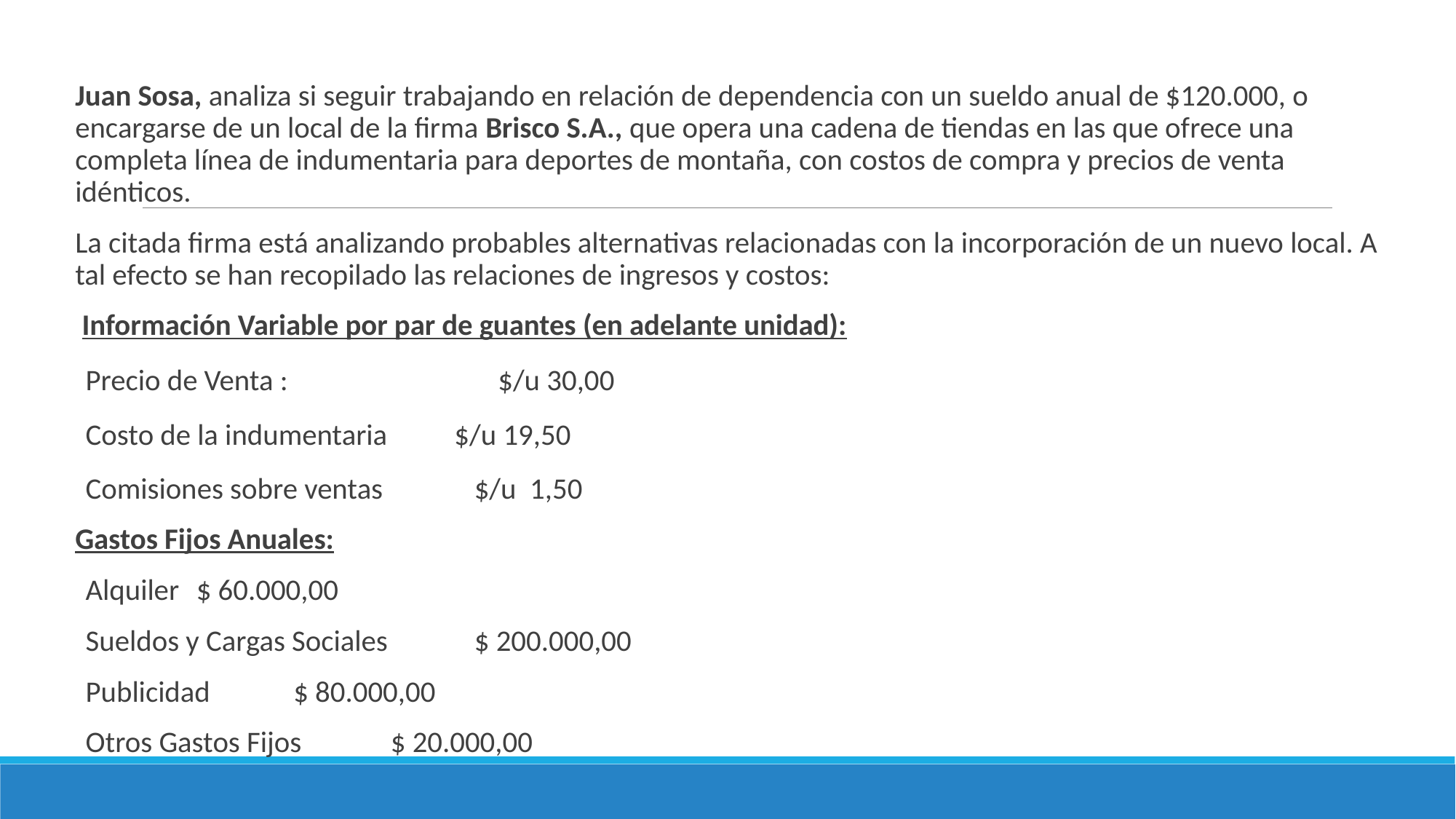

Juan Sosa, analiza si seguir trabajando en relación de dependencia con un sueldo anual de $120.000, o encargarse de un local de la firma Brisco S.A., que opera una cadena de tiendas en las que ofrece una completa línea de indumentaria para deportes de montaña, con costos de compra y precios de venta idénticos.
La citada firma está analizando probables alternativas relacionadas con la incorporación de un nuevo local. A tal efecto se han recopilado las relaciones de ingresos y costos:
 Información Variable por par de guantes (en adelante unidad):
Precio de Venta :	                  $/u 30,00
Costo de la indumentaria          $/u 19,50
Comisiones sobre ventas  	$/u  1,50
Gastos Fijos Anuales:
Alquiler			  $ 60.000,00
Sueldos y Cargas Sociales   	$ 200.000,00
Publicidad			  $ 80.000,00
Otros Gastos Fijos		  $ 20.000,00